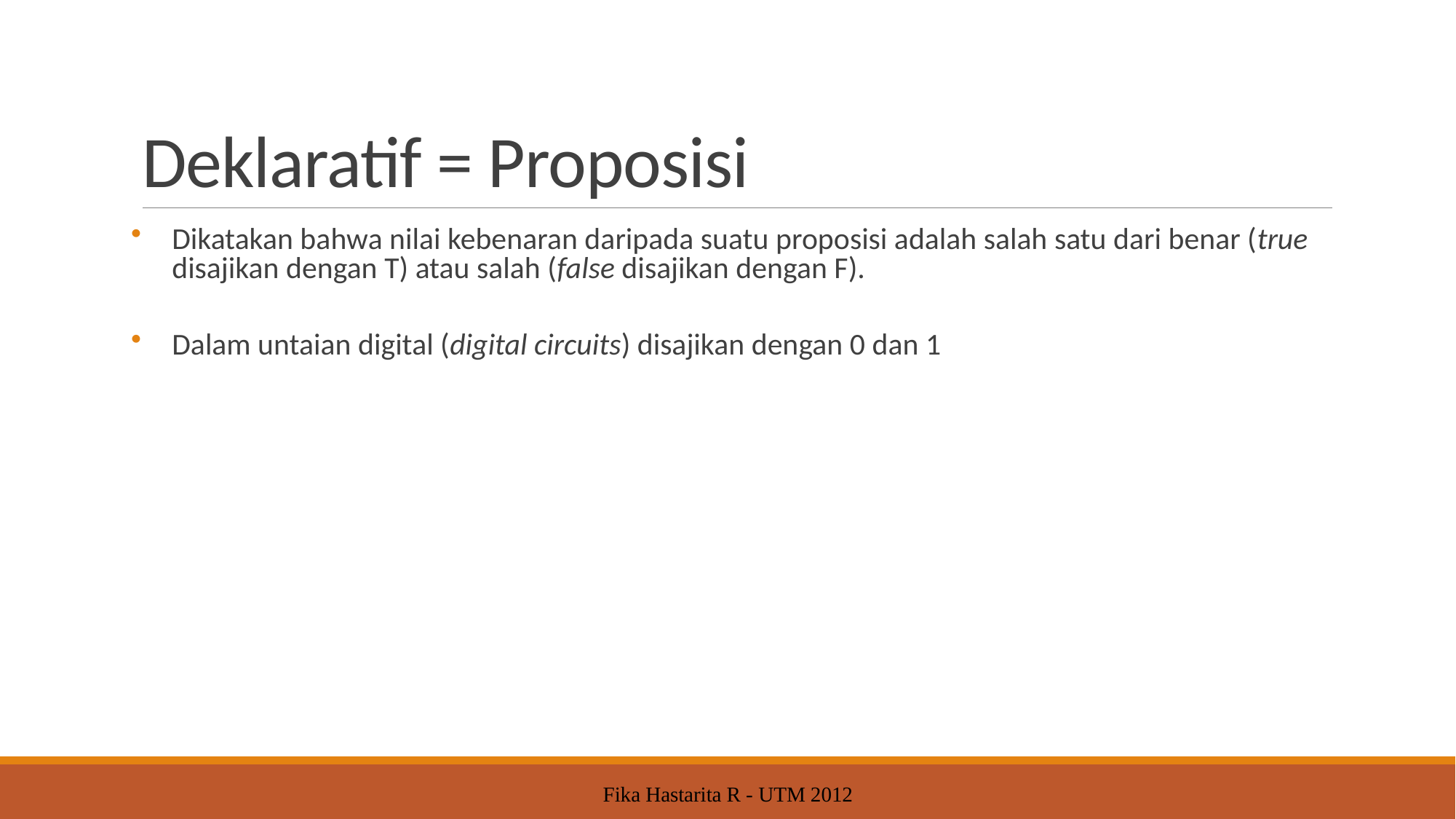

# Deklaratif = Proposisi
Dikatakan bahwa nilai kebenaran daripada suatu proposisi adalah salah satu dari benar (true disajikan dengan T) atau salah (false disajikan dengan F).

Dalam untaian digital (digital circuits) disajikan dengan 0 dan 1

Fika Hastarita R - UTM 2012